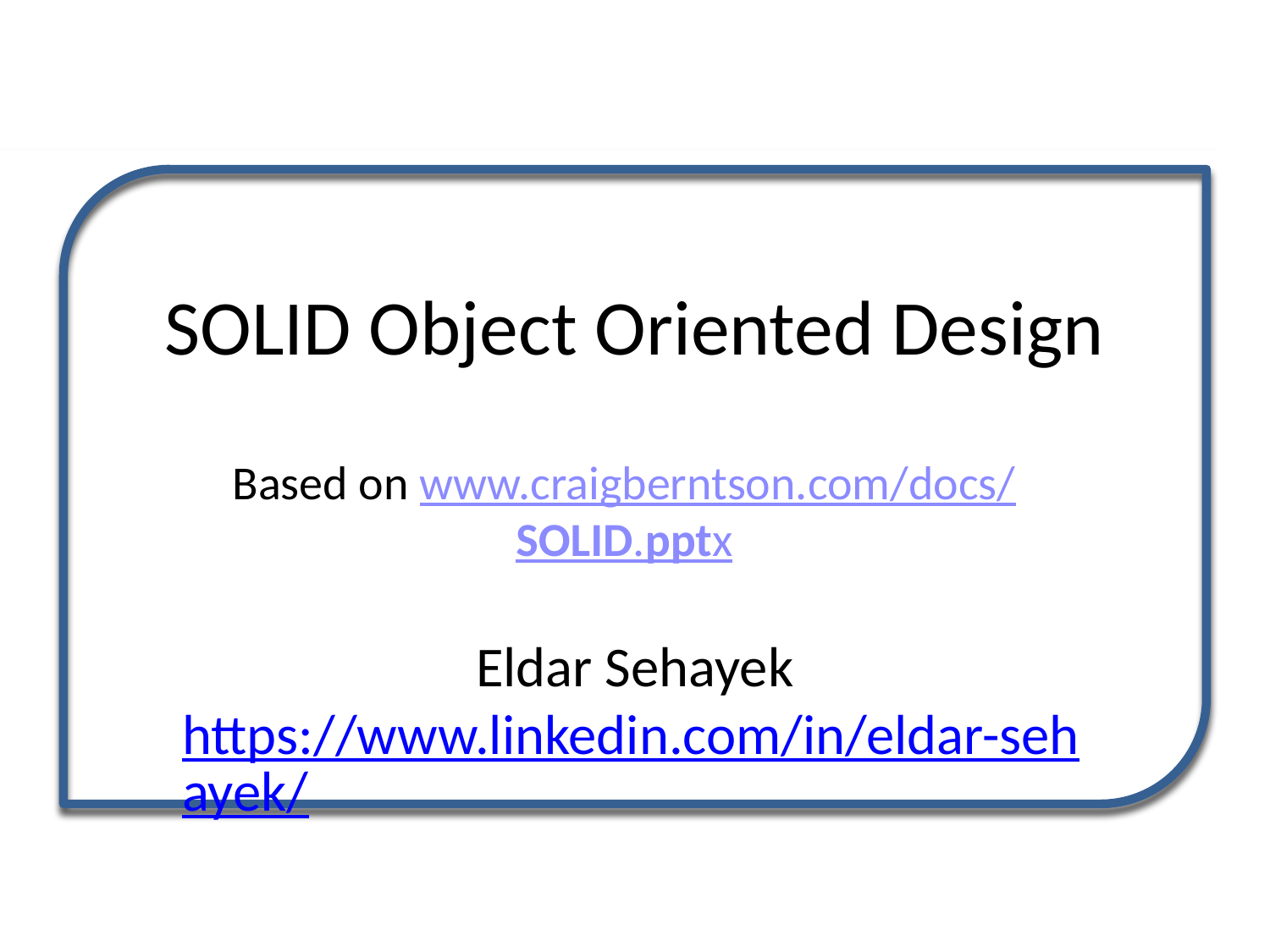

# SOLID Object Oriented Design
Based on www.craigberntson.com/docs/SOLID.pptx

Eldar Sehayek
https://www.linkedin.com/in/eldar-sehayek/